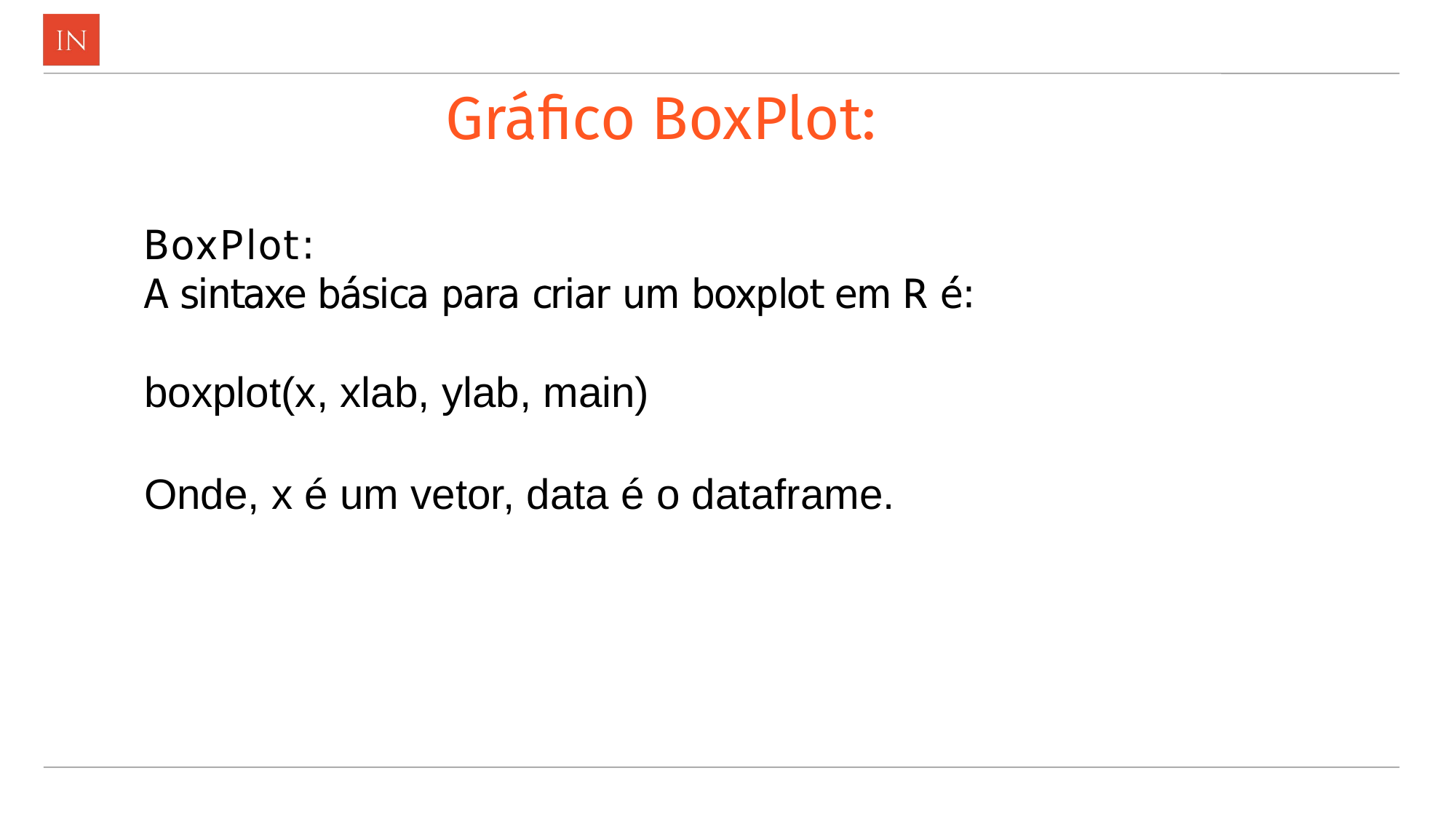

# Gráfico BoxPlot:
BoxPlot:
A sintaxe básica para criar um boxplot em R é:

boxplot(x, xlab, ylab, main)

Onde, x é um vetor, data é o dataframe.